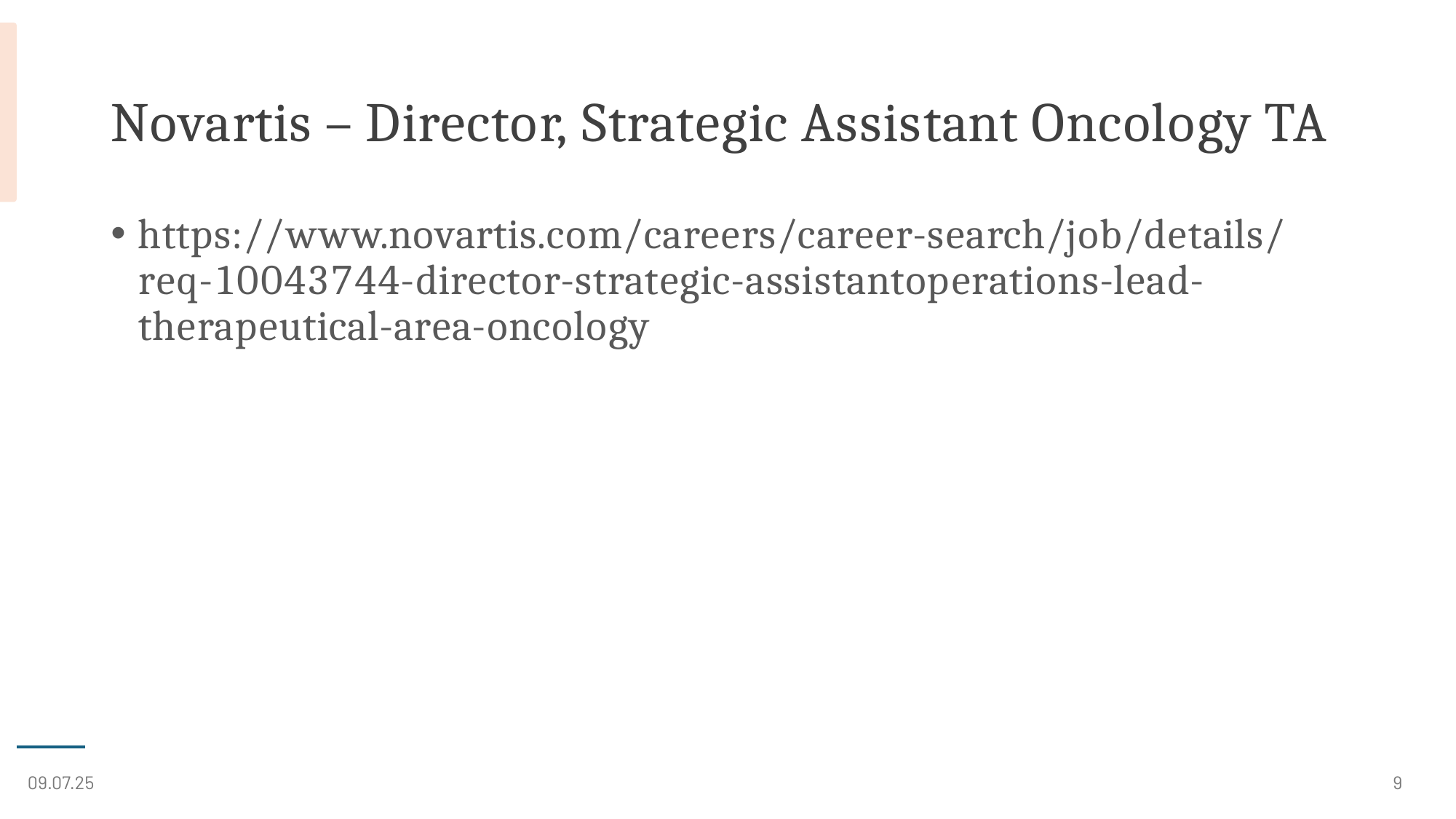

# Novartis – Director, Strategic Assistant Oncology TA

https://www.novartis.com/careers/career-search/job/details/req-10043744-director-strategic-assistantoperations-lead-therapeutical-area-oncology
09.07.25

9